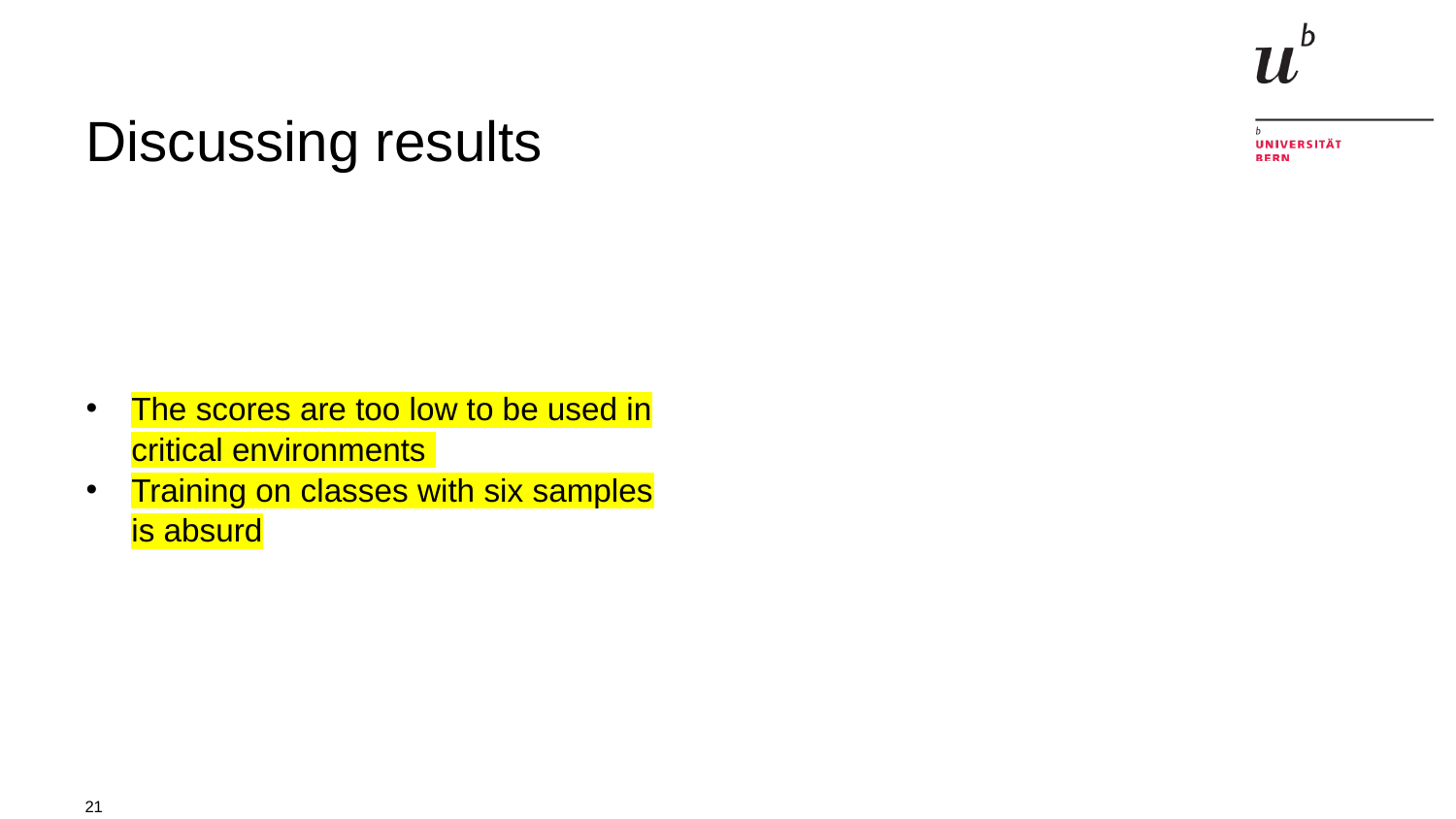

# Discussing results

The scores are too low to be used in critical environments
Training on classes with six samples is absurd